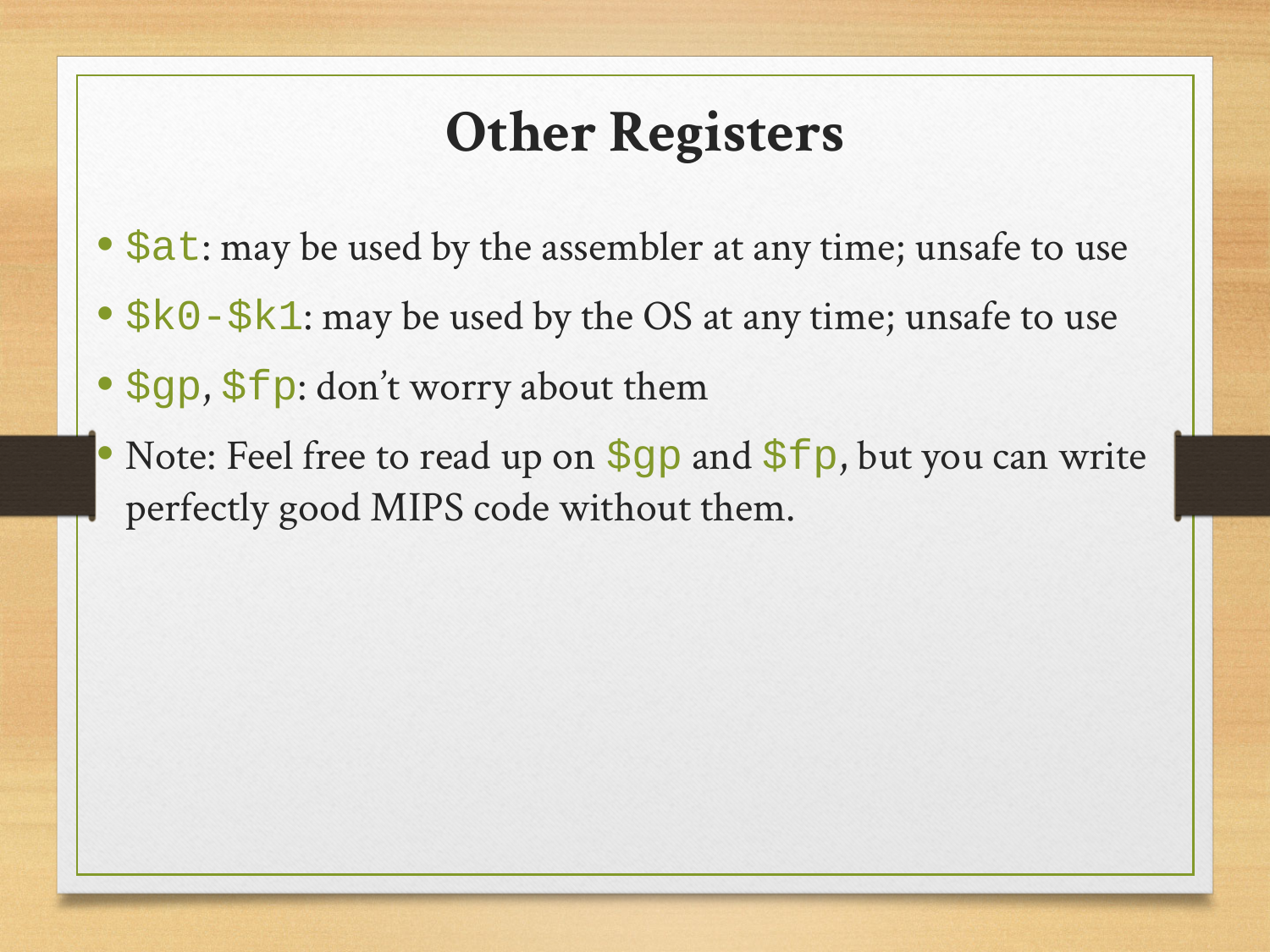

Other Registers
$at: may be used by the assembler at any time; unsafe to use
$k0-$k1: may be used by the OS at any time; unsafe to use
$gp, $fp: don’t worry about them
Note: Feel free to read up on $gp and $fp, but you can write perfectly good MIPS code without them.